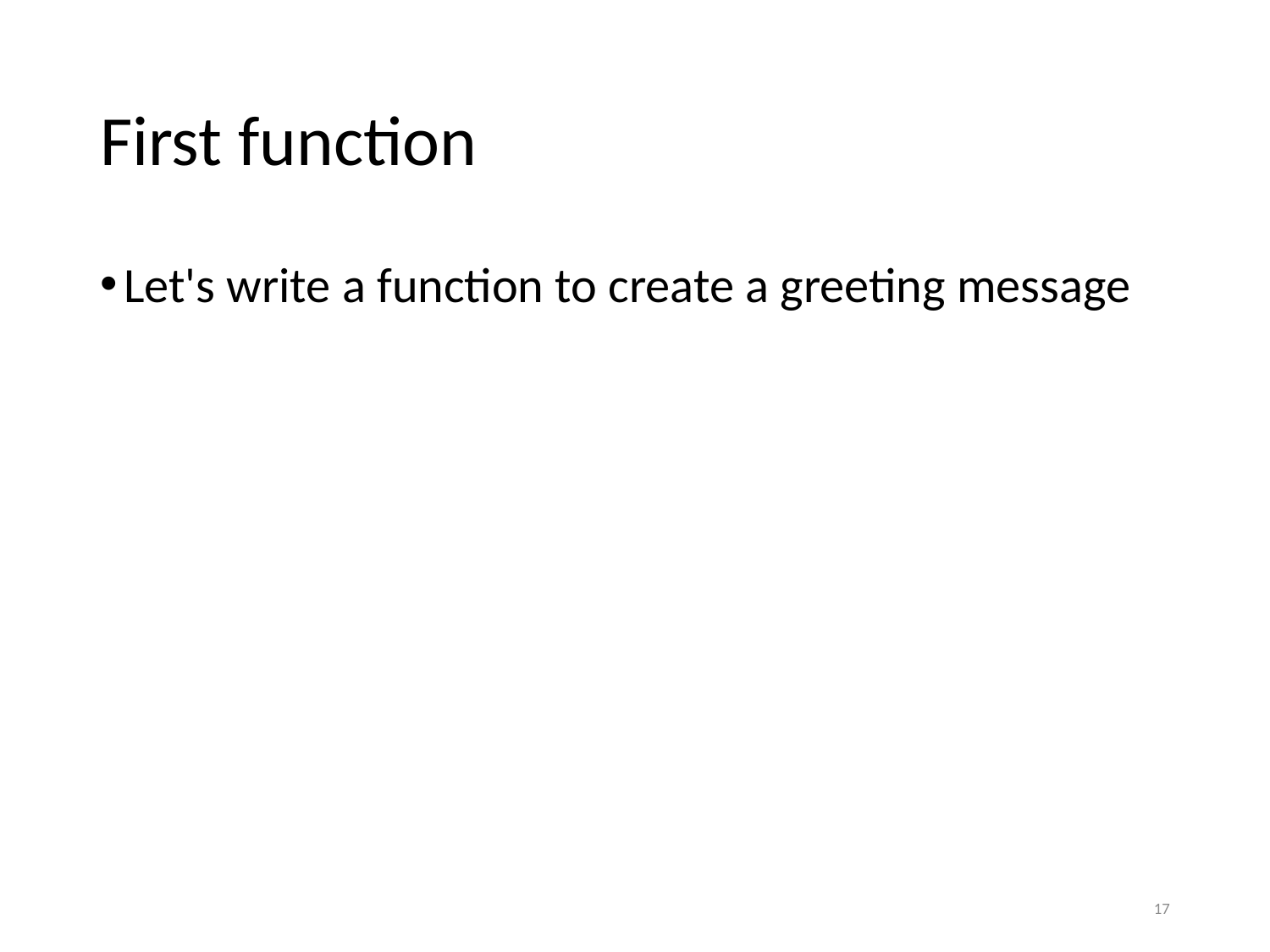

# First function
Let's write a function to create a greeting message

17